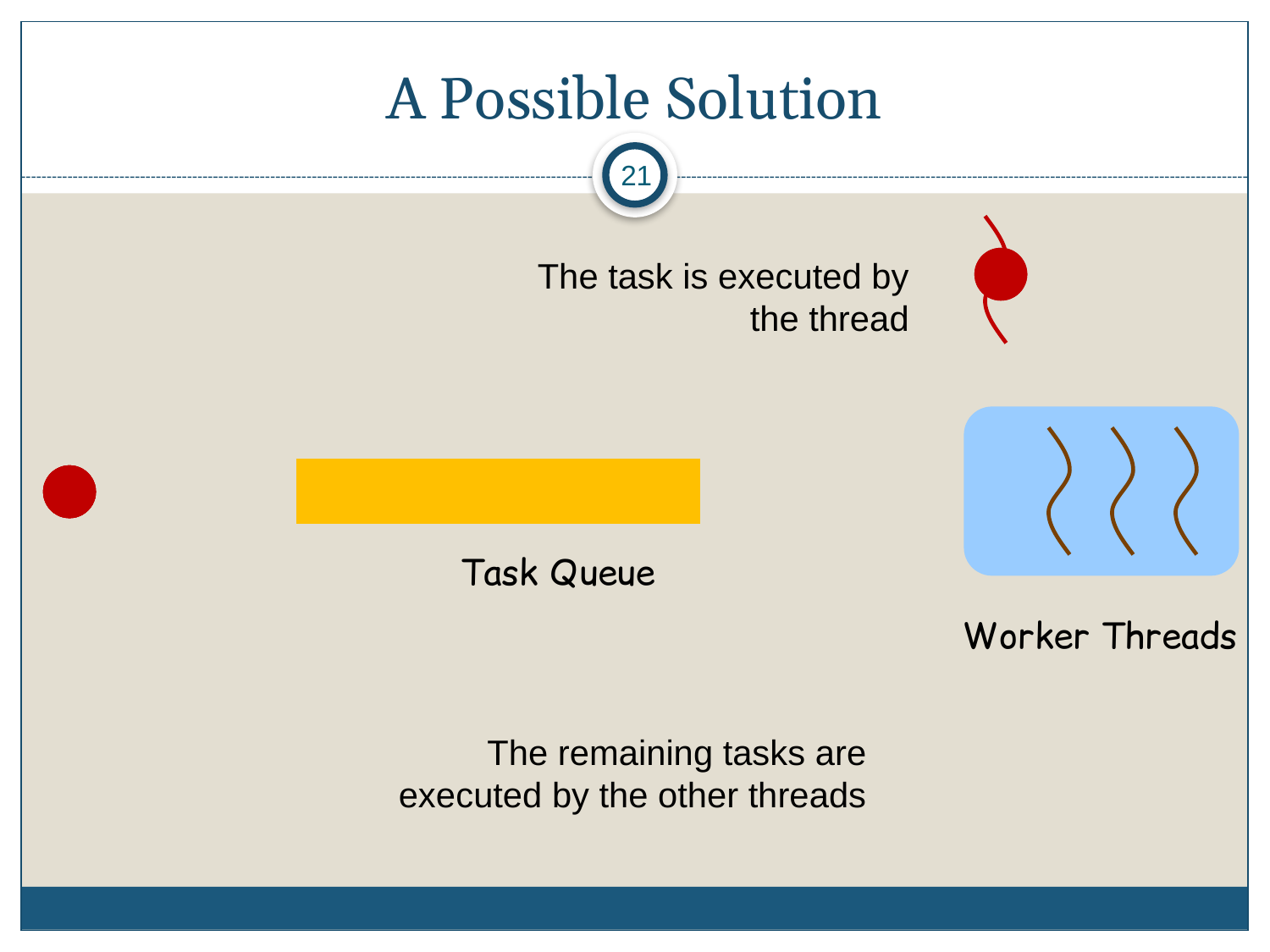

# A Possible Solution
21

The task is executed by the thread

Task Queue
Worker Threads
The remaining tasks are executed by the other threads